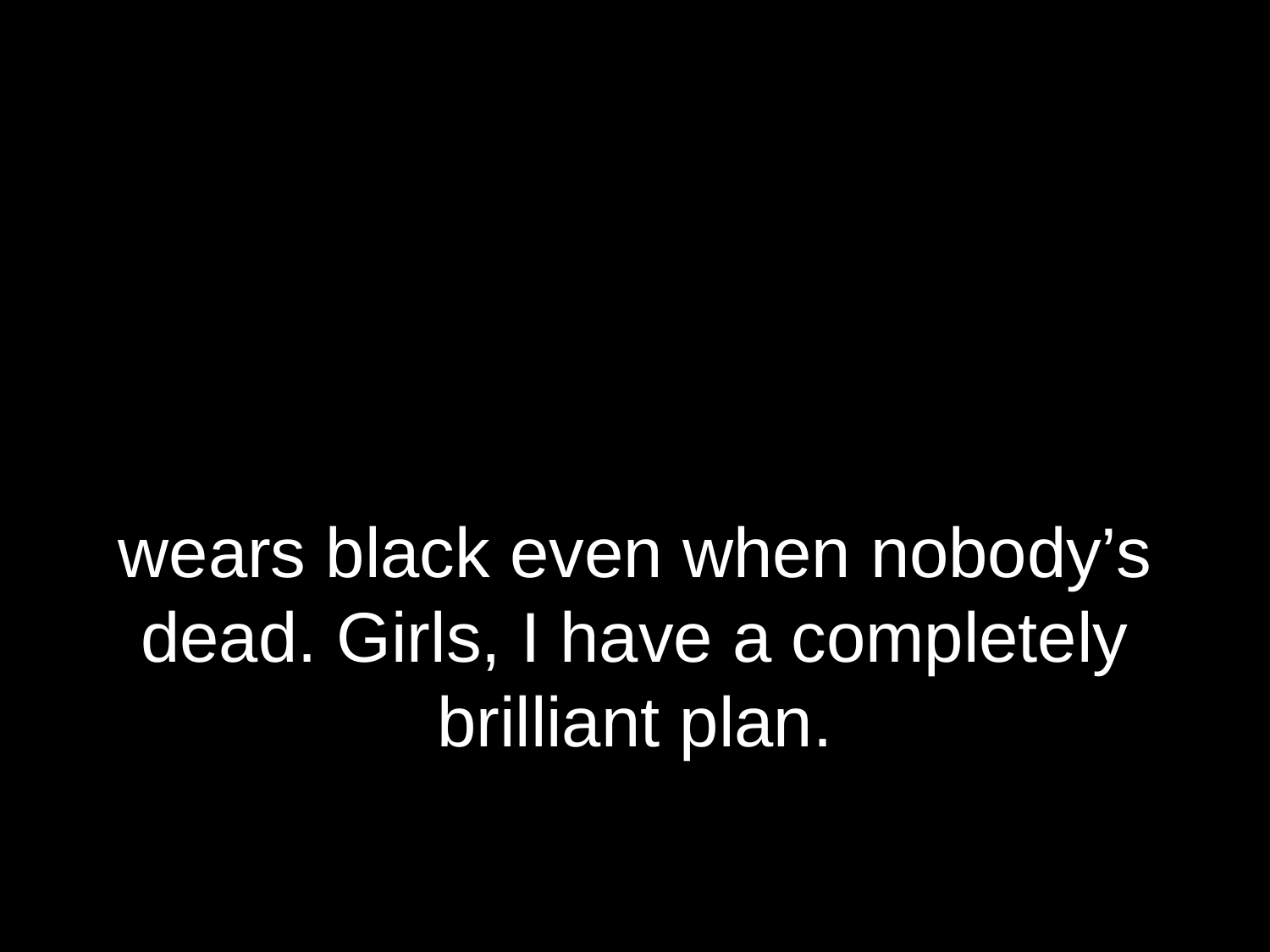

# wears black even when nobody’s dead. Girls, I have a completely brilliant plan.